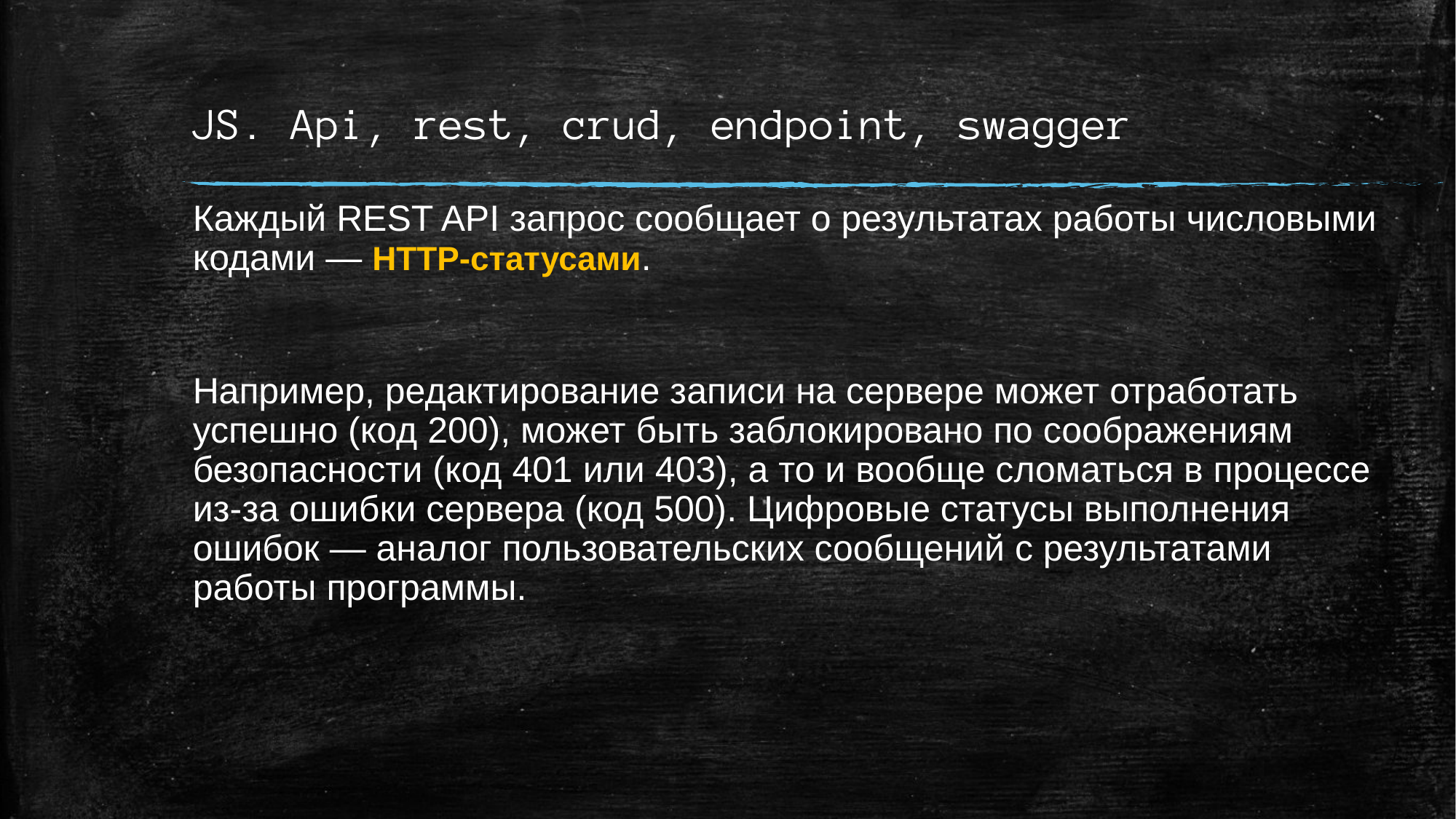

# JS. Api, rest, crud, endpoint, swagger
Каждый REST API запрос сообщает о результатах работы числовыми кодами — HTTP-статусами.

Например, редактирование записи на сервере может отработать успешно (код 200), может быть заблокировано по соображениям безопасности (код 401 или 403), а то и вообще сломаться в процессе из-за ошибки сервера (код 500). Цифровые статусы выполнения ошибок — аналог пользовательских сообщений с результатами работы программы.